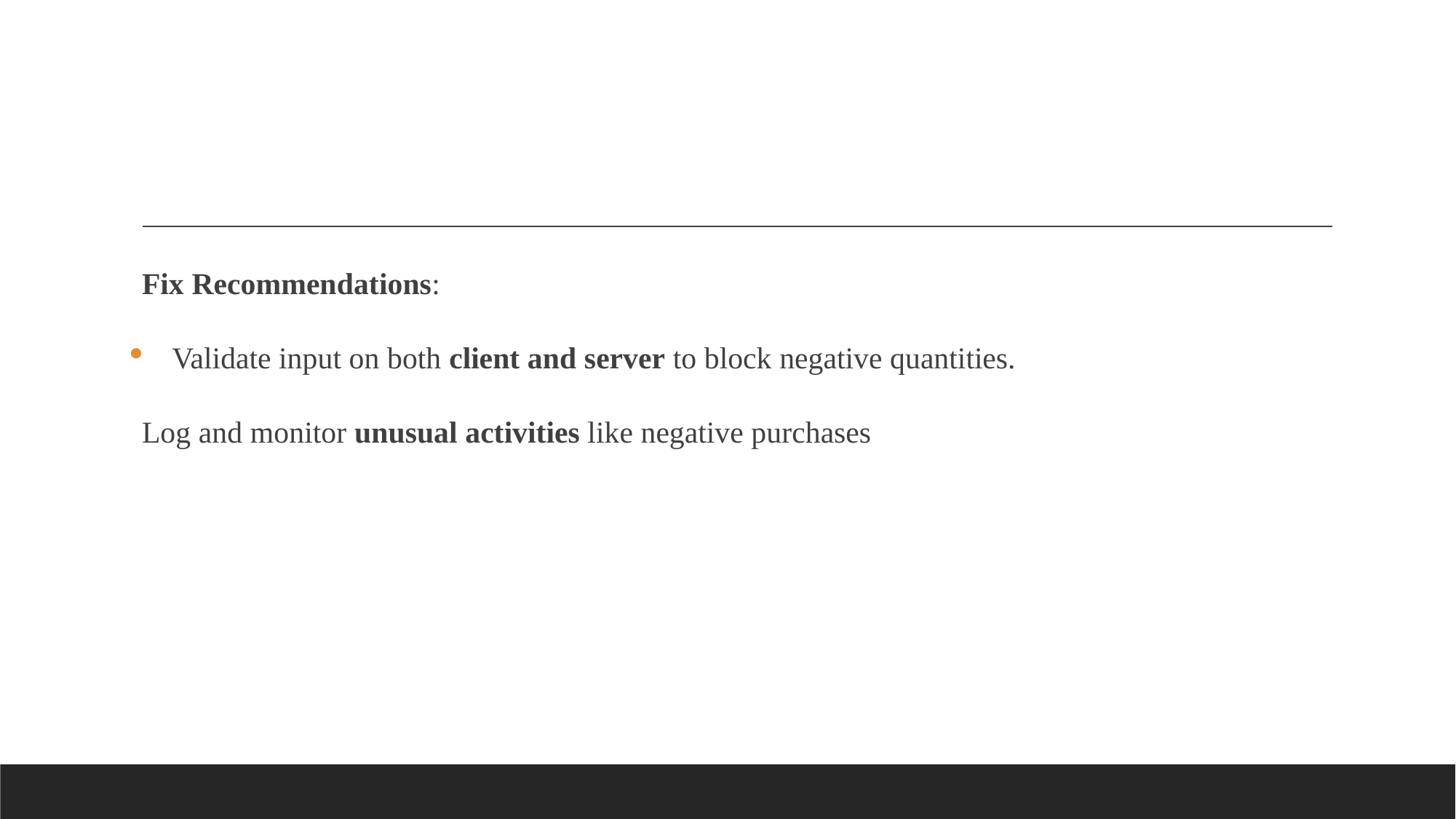

#
Fix Recommendations:
Validate input on both client and server to block negative quantities.
Log and monitor unusual activities like negative purchases